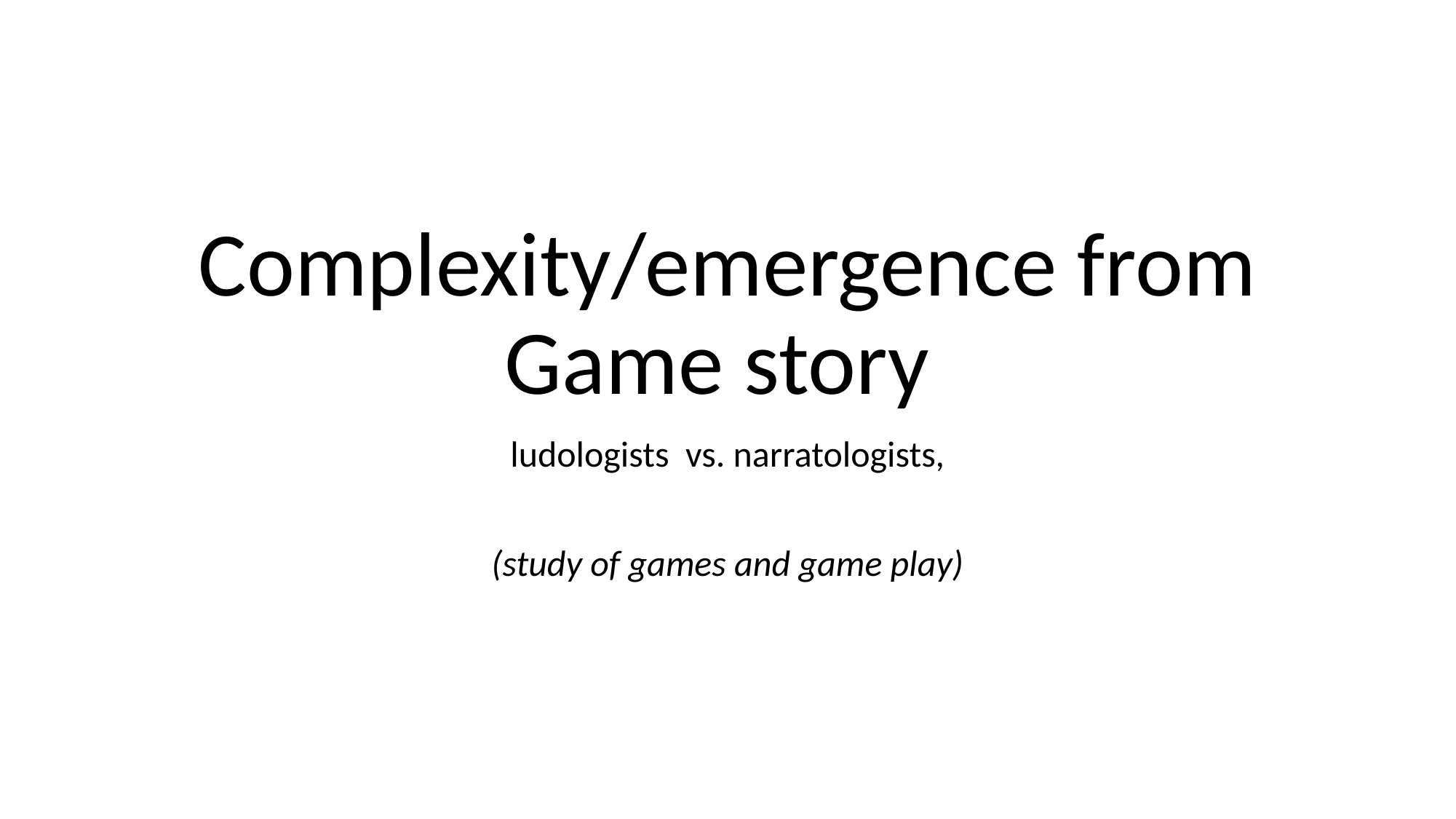

# Complexity/emergence from Game story
ludologists  vs. narratologists,

(study of games and game play)